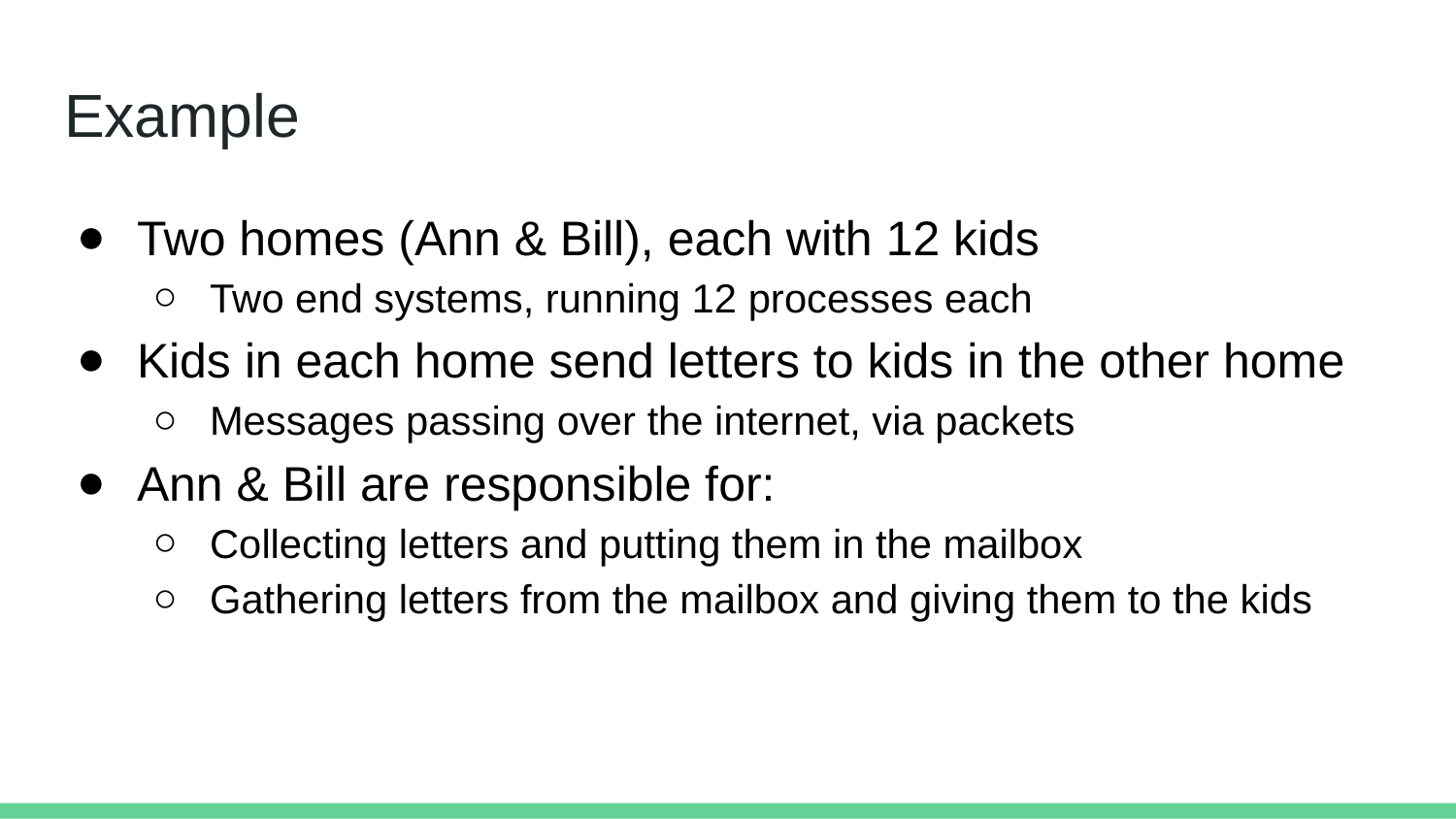

# Example
Two homes (Ann & Bill), each with 12 kids
Two end systems, running 12 processes each
Kids in each home send letters to kids in the other home
Messages passing over the internet, via packets
Ann & Bill are responsible for:
Collecting letters and putting them in the mailbox
Gathering letters from the mailbox and giving them to the kids